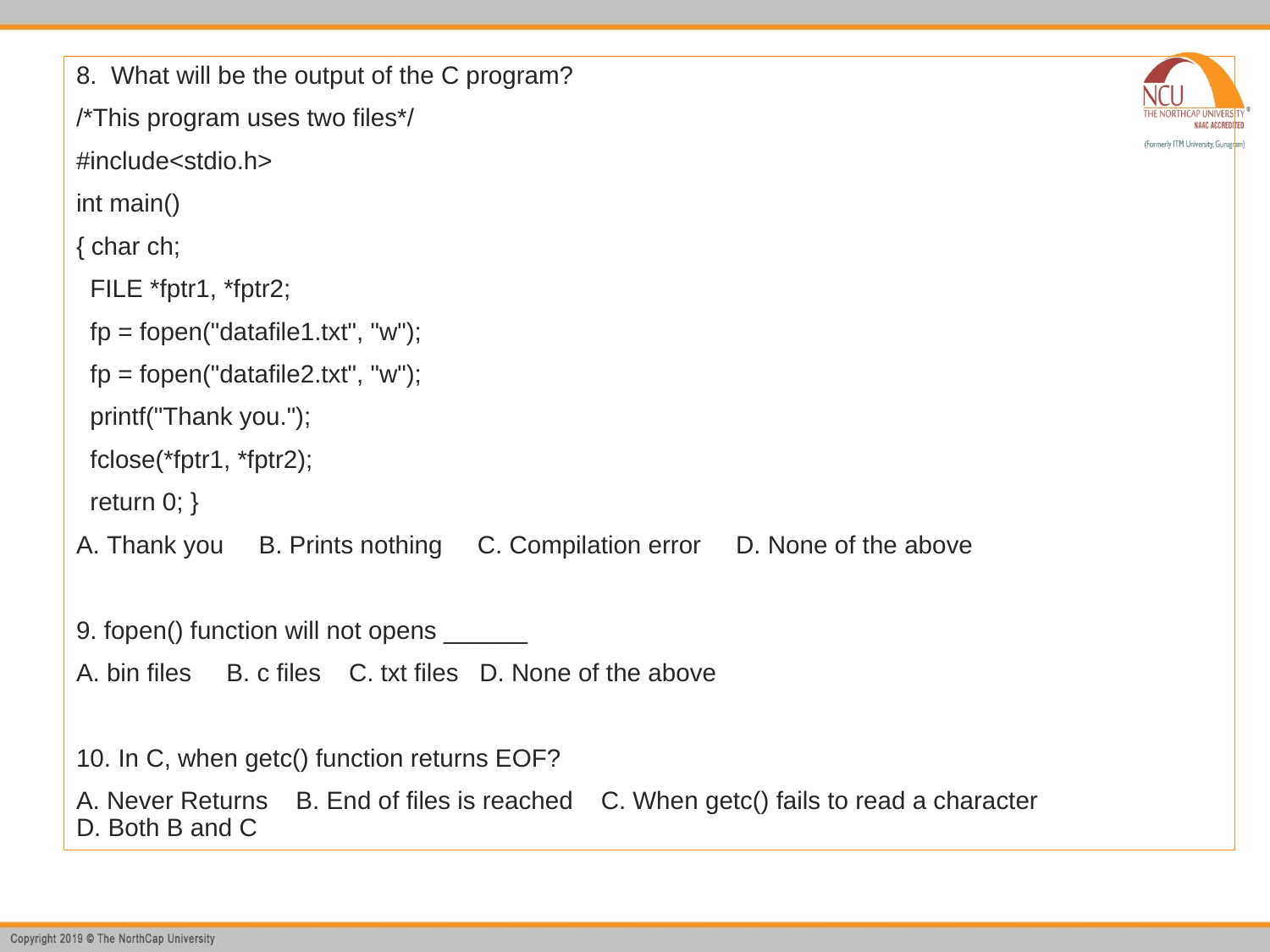

8.  What will be the output of the C program?
/*This program uses two files*/
#include<stdio.h>
int main()
{ char ch;
  FILE *fptr1, *fptr2;
  fp = fopen("datafile1.txt", "w");
  fp = fopen("datafile2.txt", "w");
  printf("Thank you.");
  fclose(*fptr1, *fptr2);
  return 0; }
A. Thank you     B. Prints nothing     C. Compilation error     D. None of the above

9. fopen() function will not opens ______
bin files     B. c files    C. txt files   D. None of the above

10. In C, when getc() function returns EOF?
A. Never Returns    B. End of files is reached    C. When getc() fails to read a character               D. Both B and C